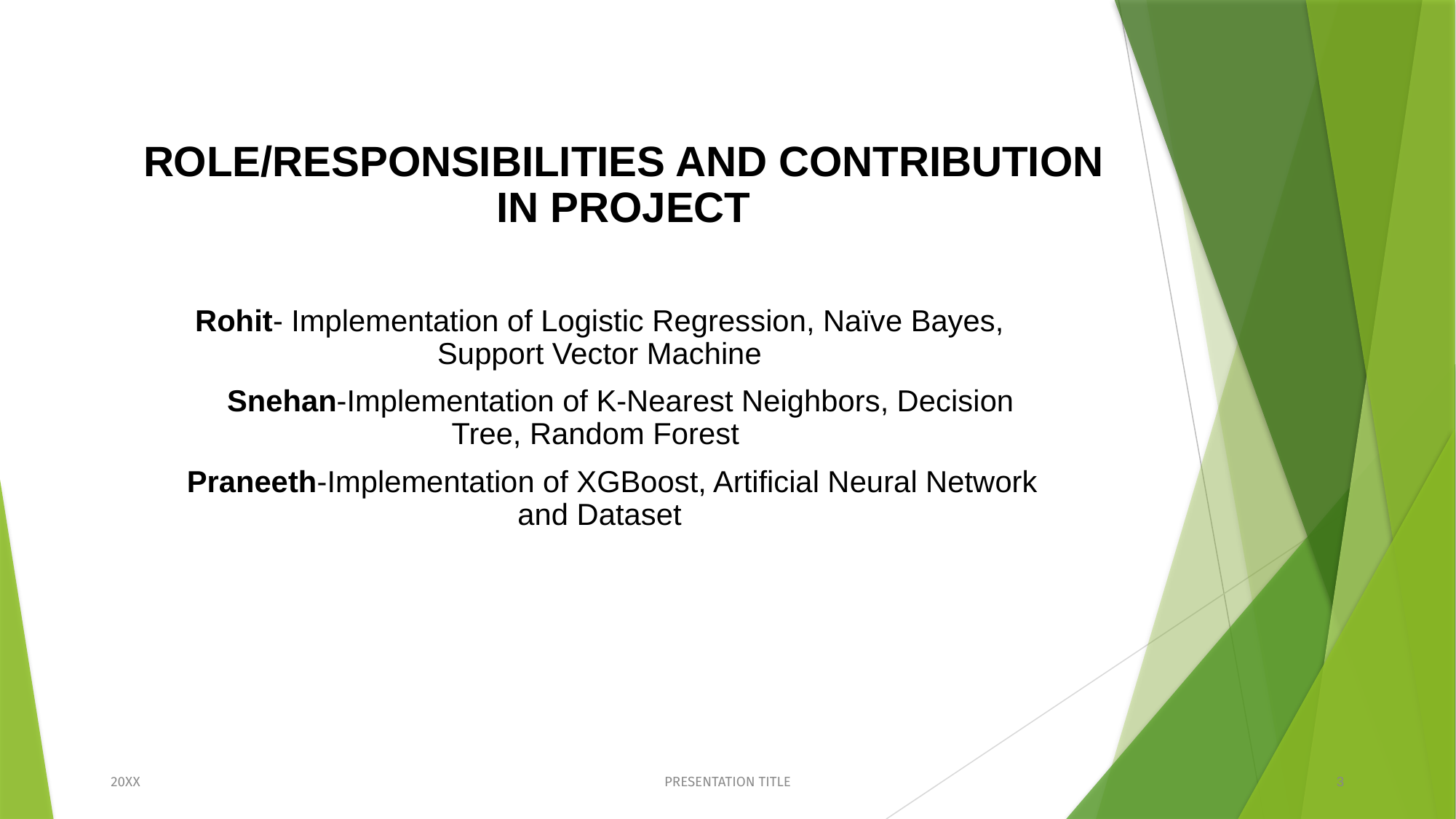

# ROLE/RESPONSIBILITIES AND CONTRIBUTION IN PROJECT
Rohit- Implementation of Logistic Regression, Naïve Bayes, Support Vector Machine
     Snehan-Implementation of K-Nearest Neighbors, Decision Tree, Random Forest
   Praneeth-Implementation of XGBoost, Artificial Neural Network and Dataset

20XX
PRESENTATION TITLE
3